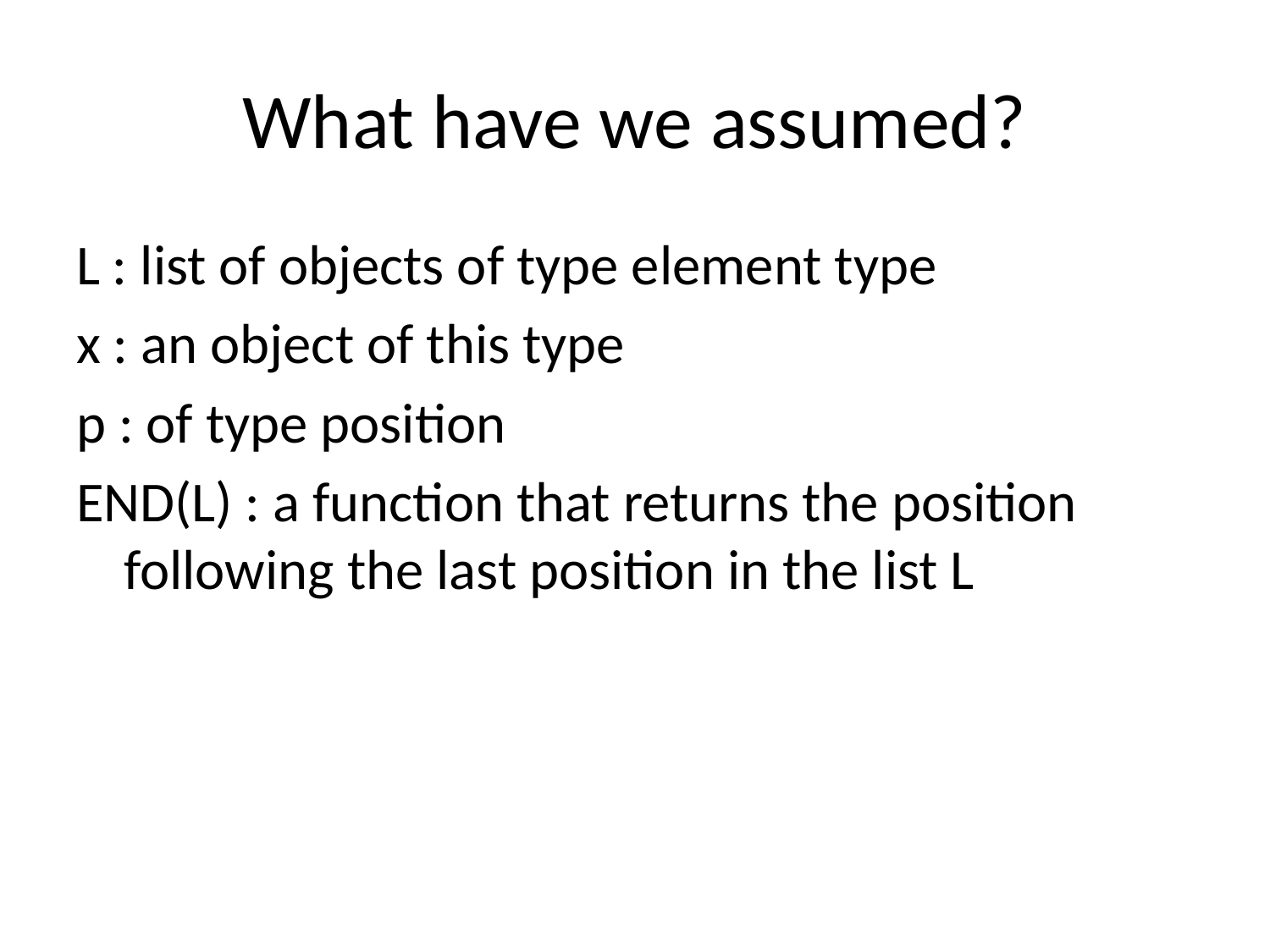

# What have we assumed?
L : list of objects of type element type
x : an object of this type
p : of type position
END(L) : a function that returns the position following the last position in the list L